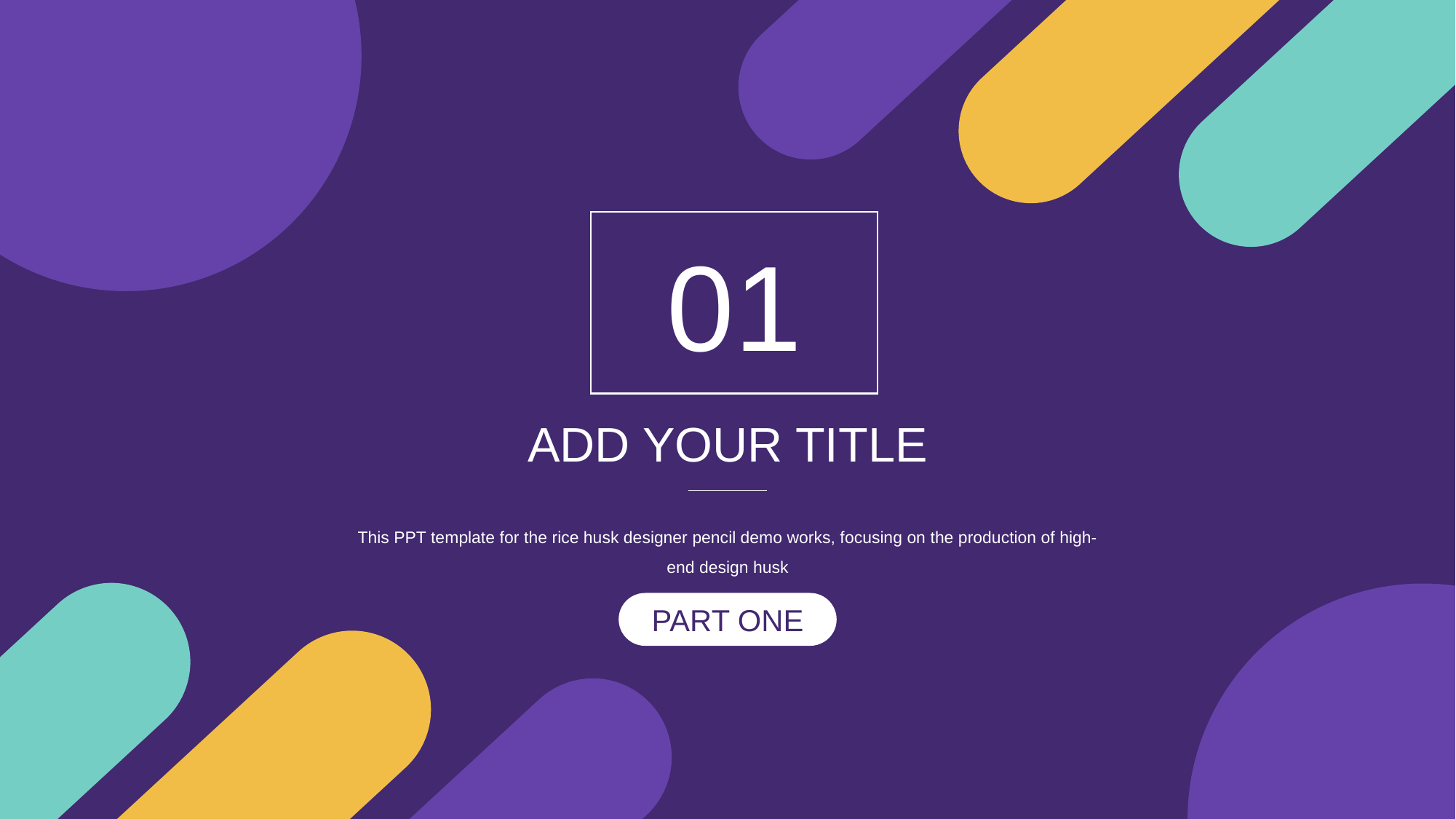

01
ADD YOUR TITLE
This PPT template for the rice husk designer pencil demo works, focusing on the production of high-end design husk

PART ONE